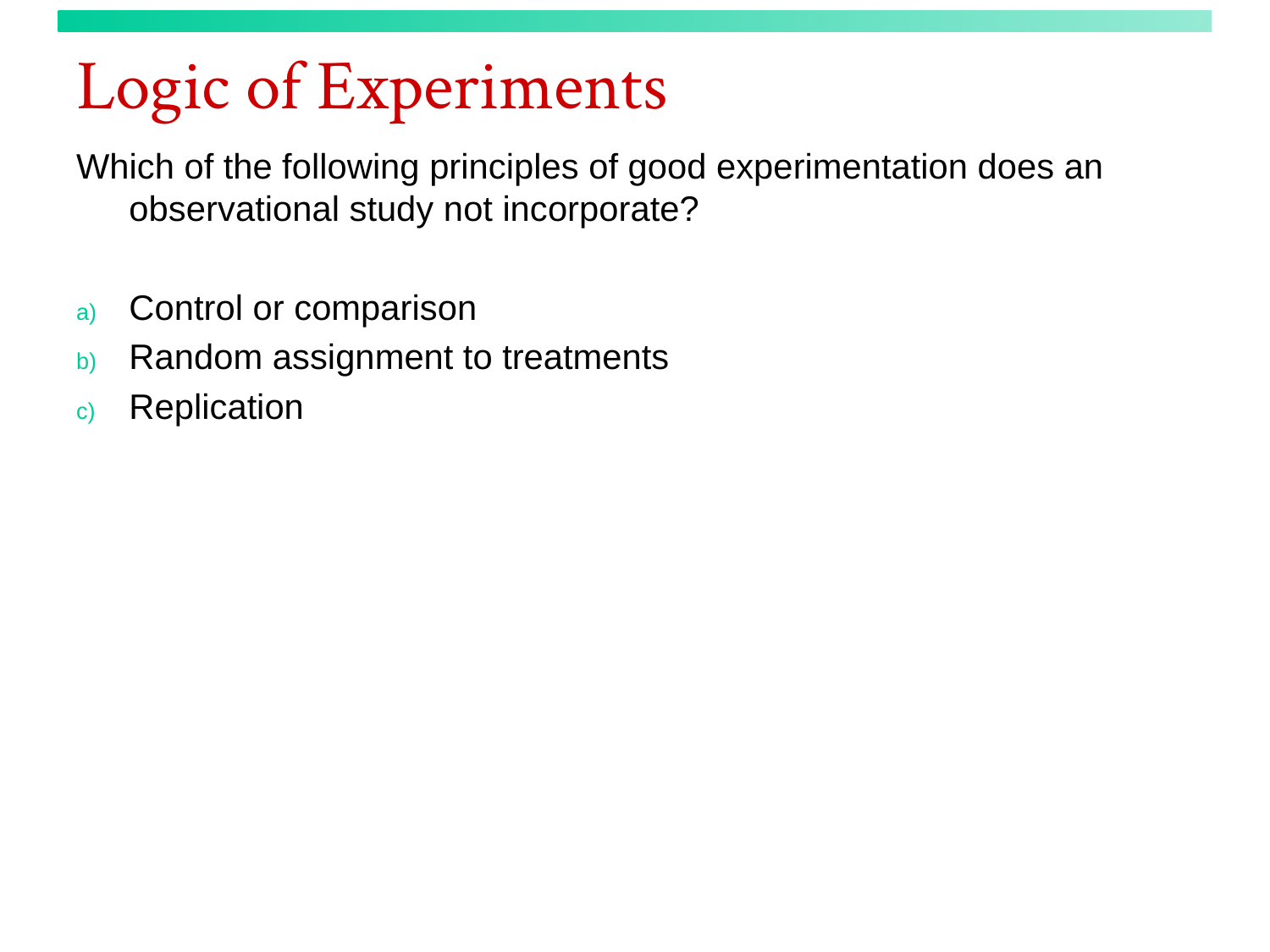

# Logic of Experiments
Which of the following principles of good experimentation does an observational study not incorporate?

Control or comparison
Random assignment to treatments
Replication